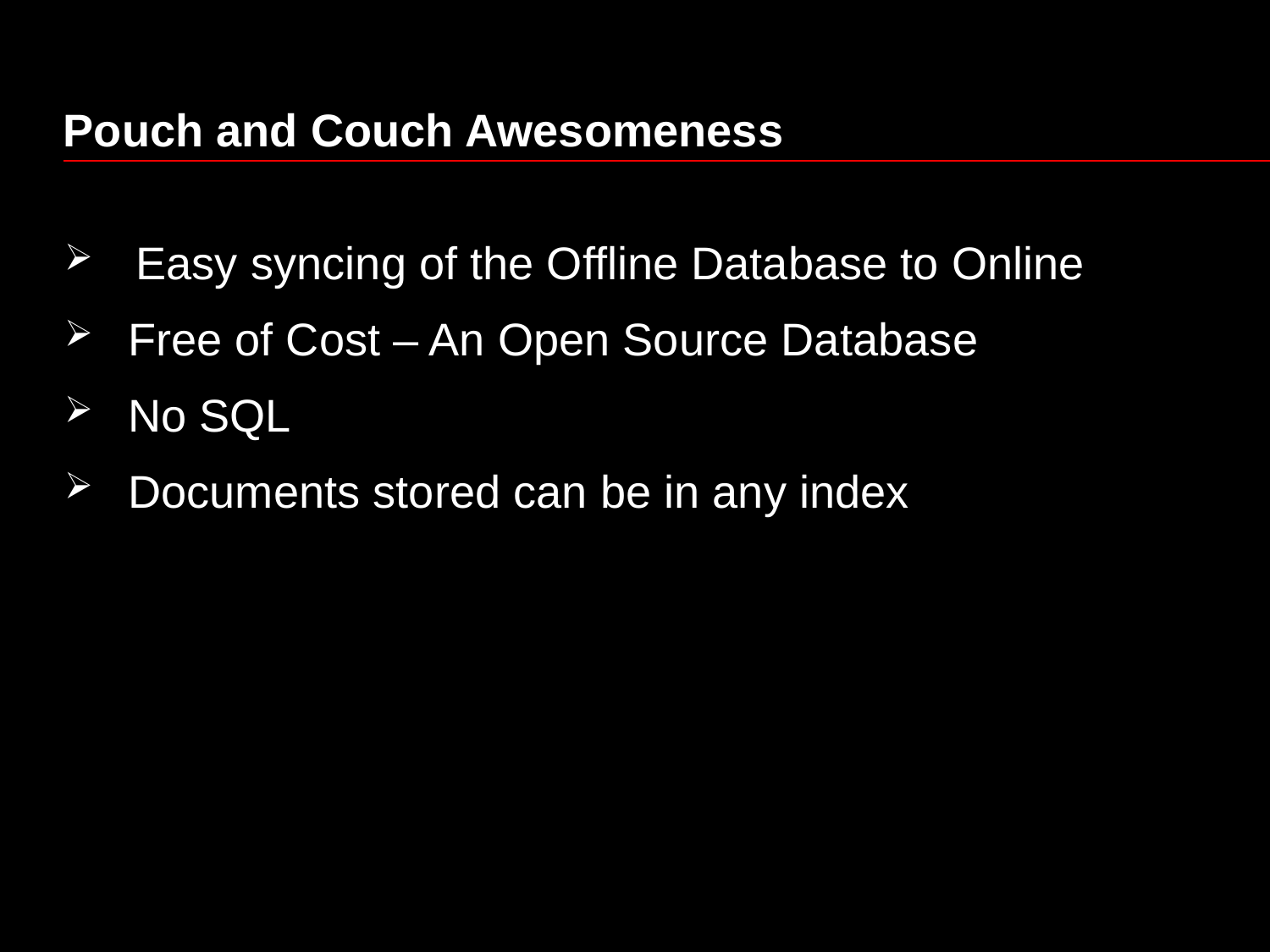

# Pouch and Couch Awesomeness

Easy syncing of the Offline Database to Online
Free of Cost – An Open Source Database
No SQL
Documents stored can be in any index